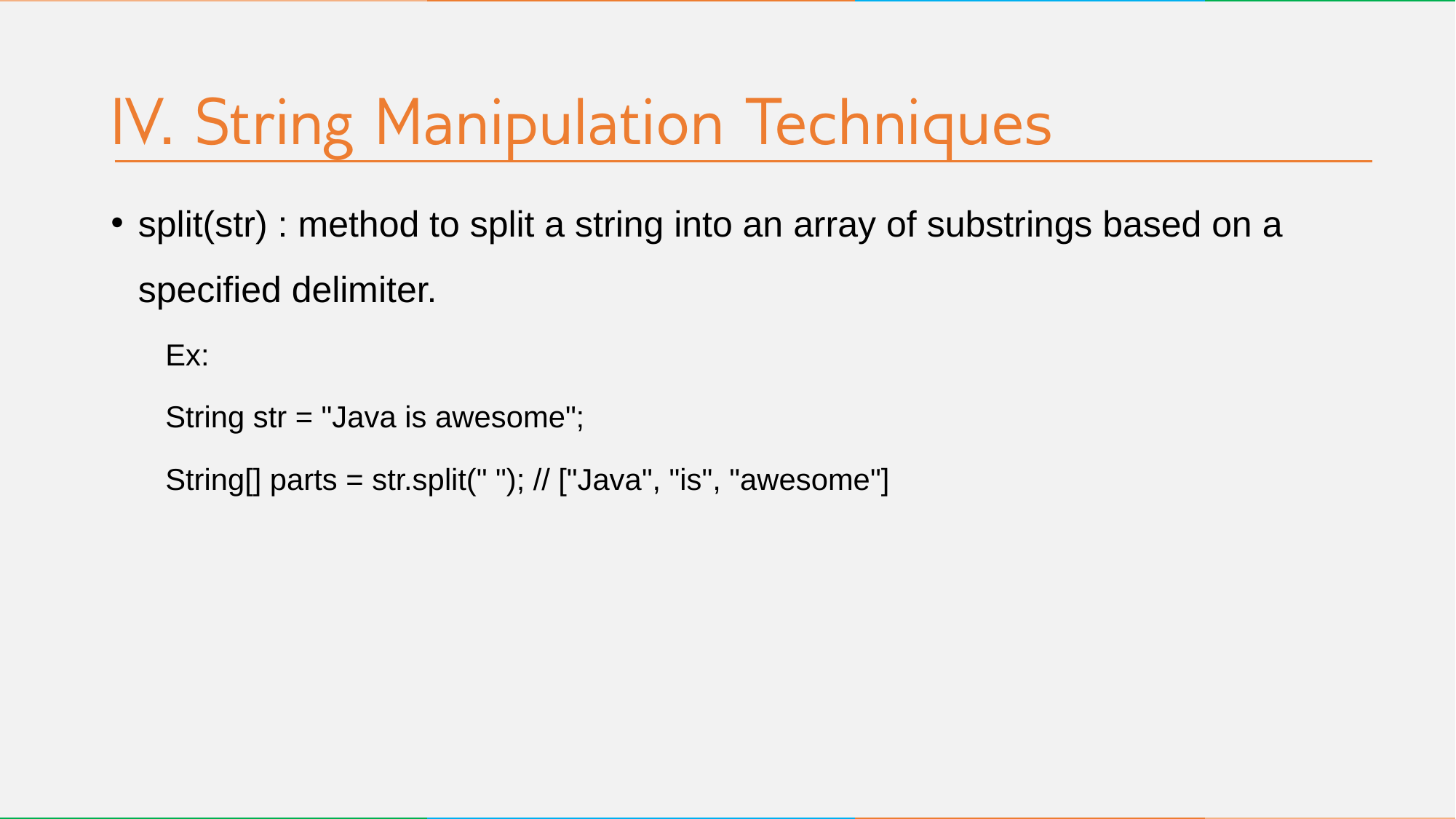

# IV. String Manipulation Techniques
split(str) : method to split a string into an array of substrings based on a specified delimiter.
Ex:
String str = "Java is awesome";
String[] parts = str.split(" "); // ["Java", "is", "awesome"]